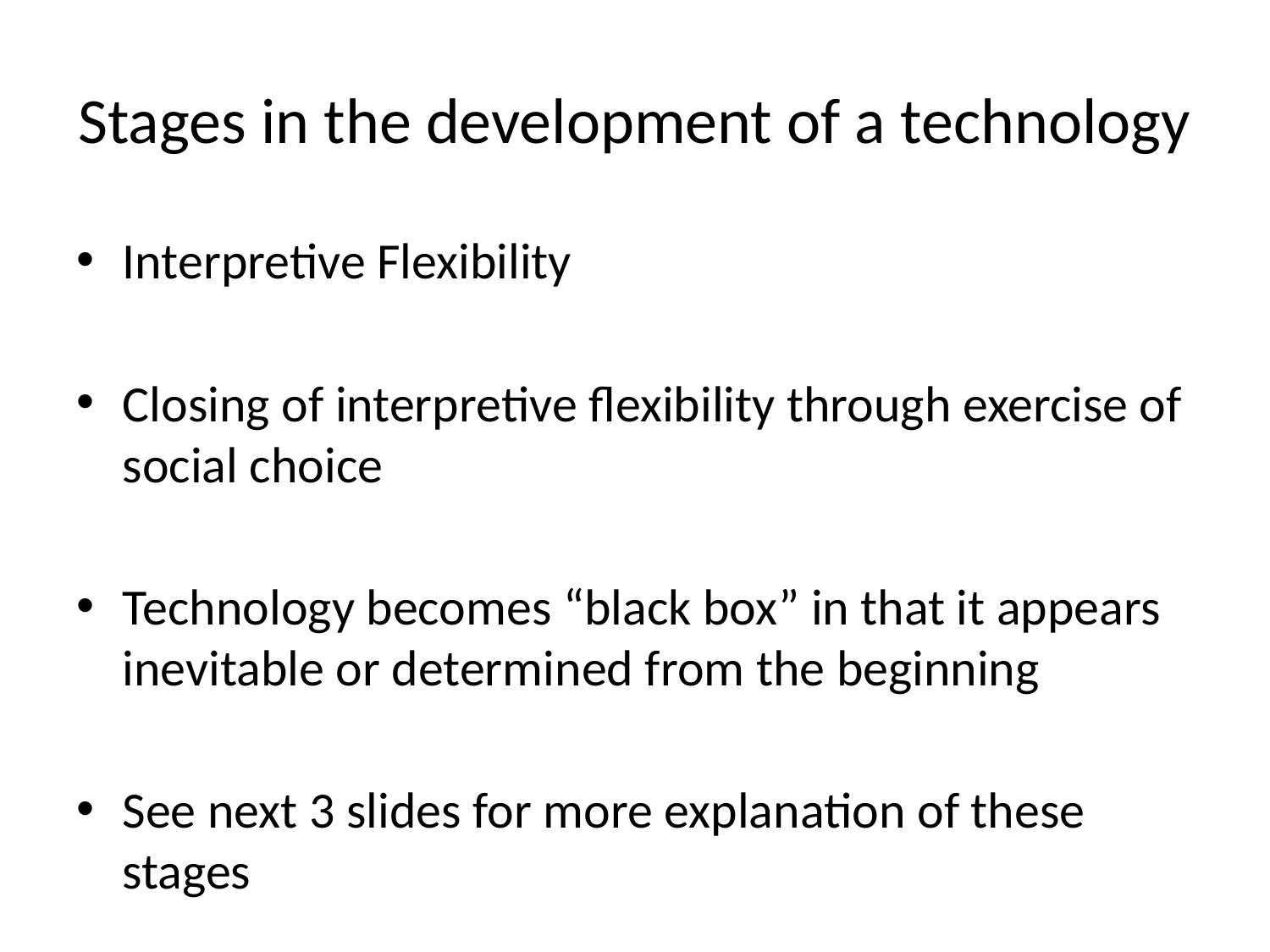

# Stages in the development of a technology
Interpretive Flexibility

Closing of interpretive flexibility through exercise of social choice

Technology becomes “black box” in that it appears inevitable or determined from the beginning

See next 3 slides for more explanation of these stages